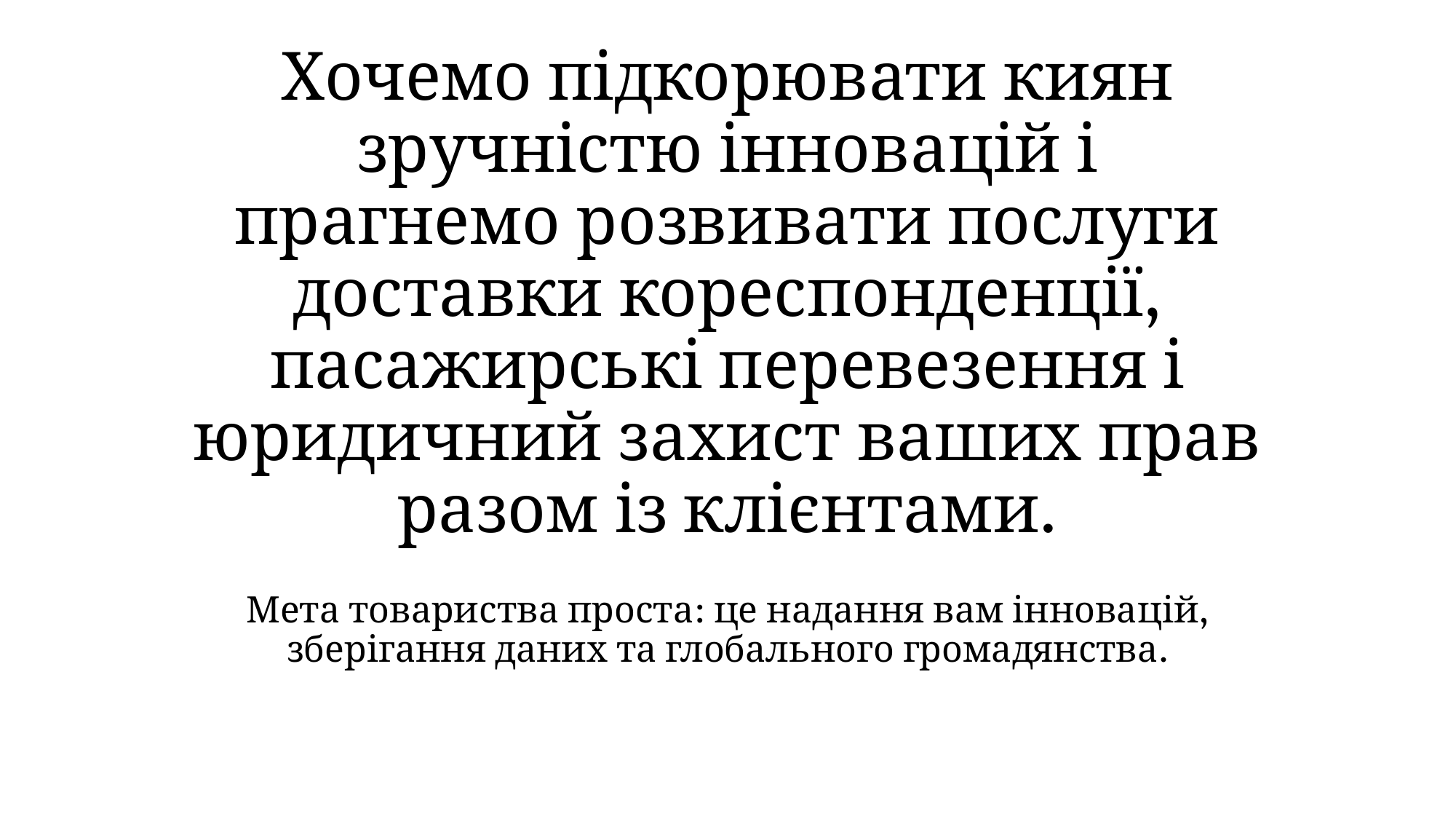

# Хочемо підкорювати киян зручністю інновацій і прагнемо розвивати послуги доставки кореспонденції, пасажирські перевезення і юридичний захист ваших прав разом із клієнтами.
Мета товариства проста: це надання вам інновацій, зберігання даних та глобального громадянства.